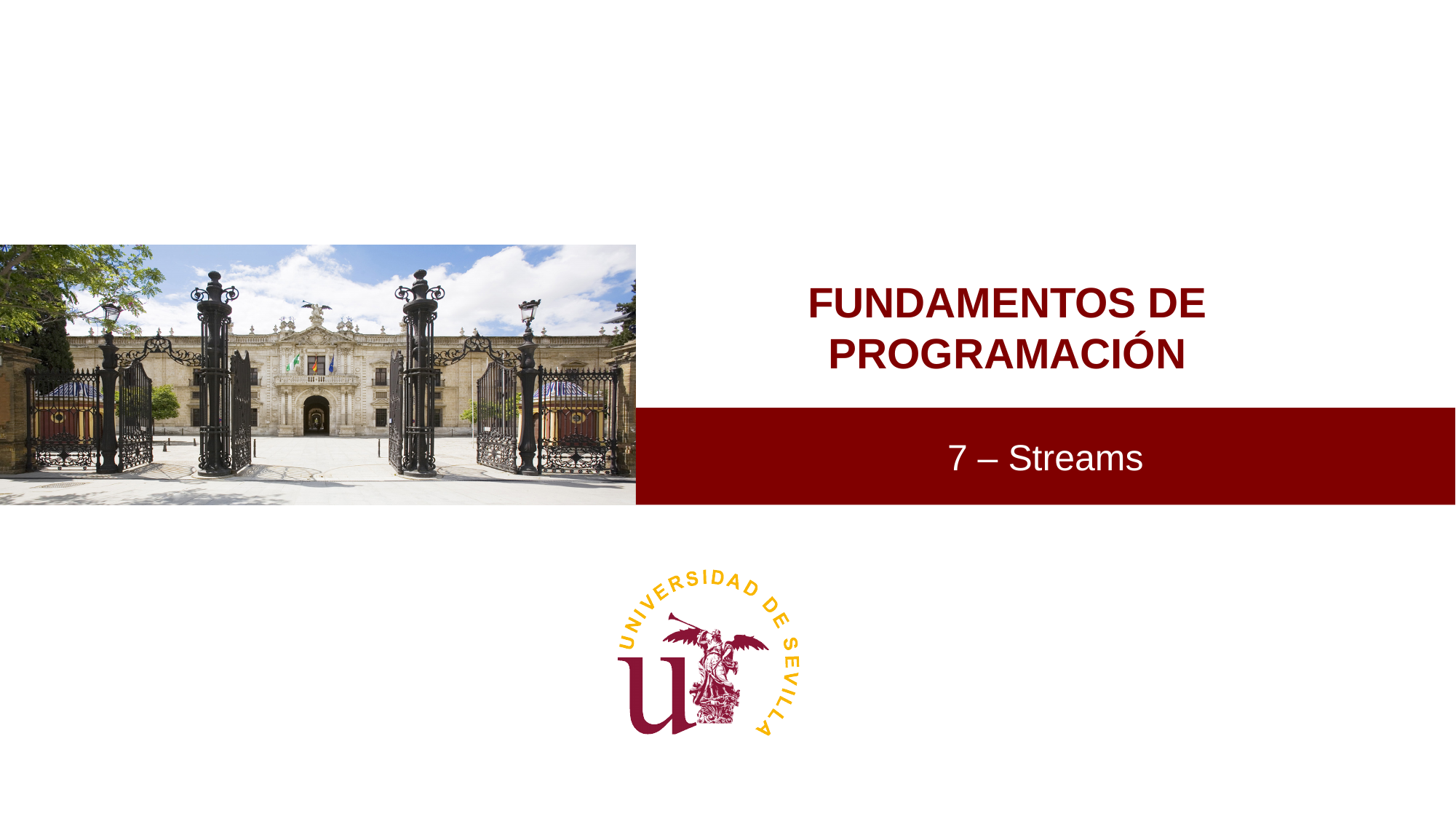

# Fundamentos de Programación
7 – Streams
hbhhDoctorando